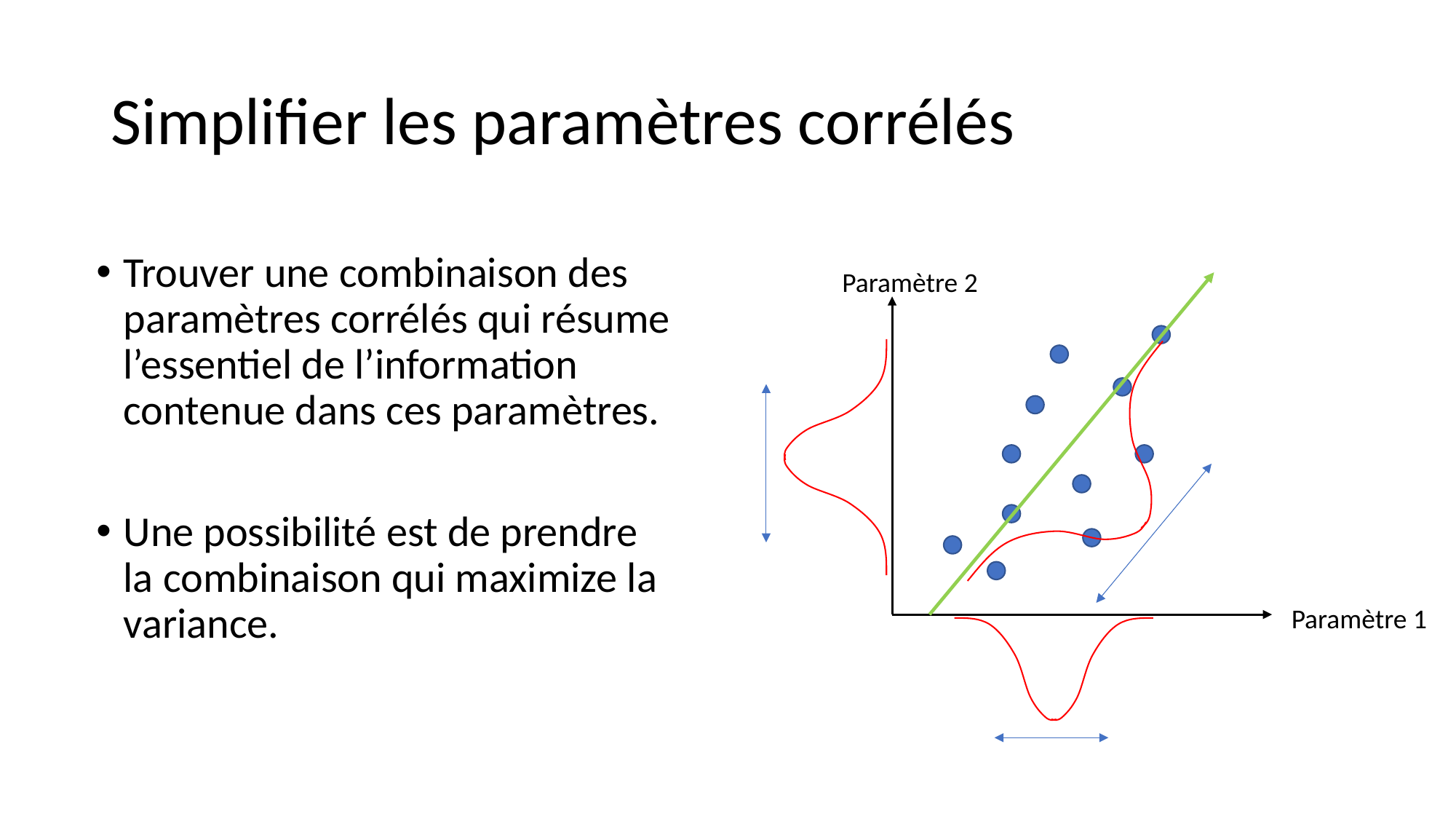

# Simplifier les paramètres corrélés
Trouver une combinaison des paramètres corrélés qui résume l’essentiel de l’information contenue dans ces paramètres.

Une possibilité est de prendre la combinaison qui maximize la variance.

Paramètre 2

Paramètre 1